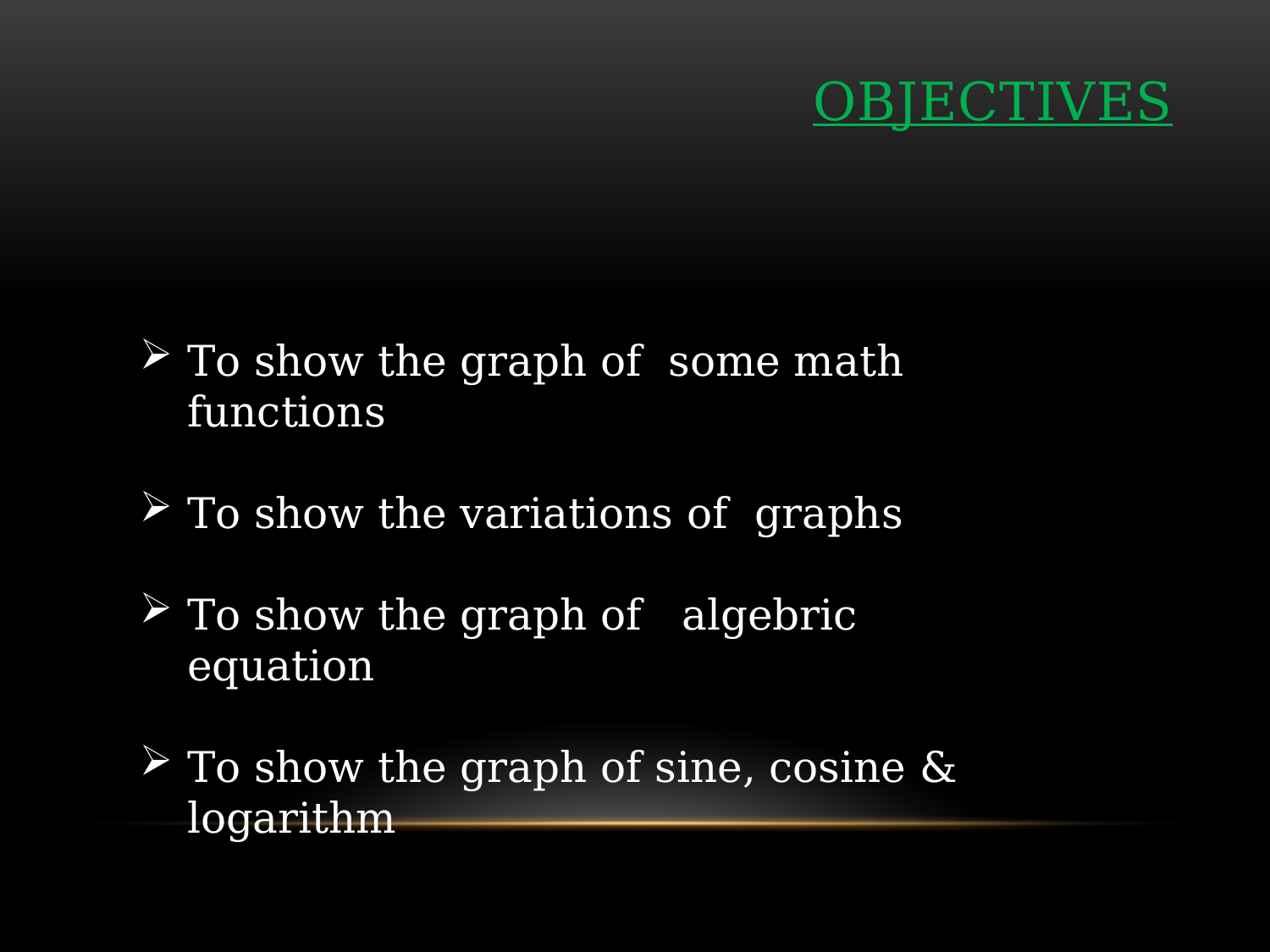

# OBJECTIVES
To show the graph of  some math functions

To show the variations of  graphs

To show the graph of   algebric equation

To show the graph of sine, cosine & logarithm